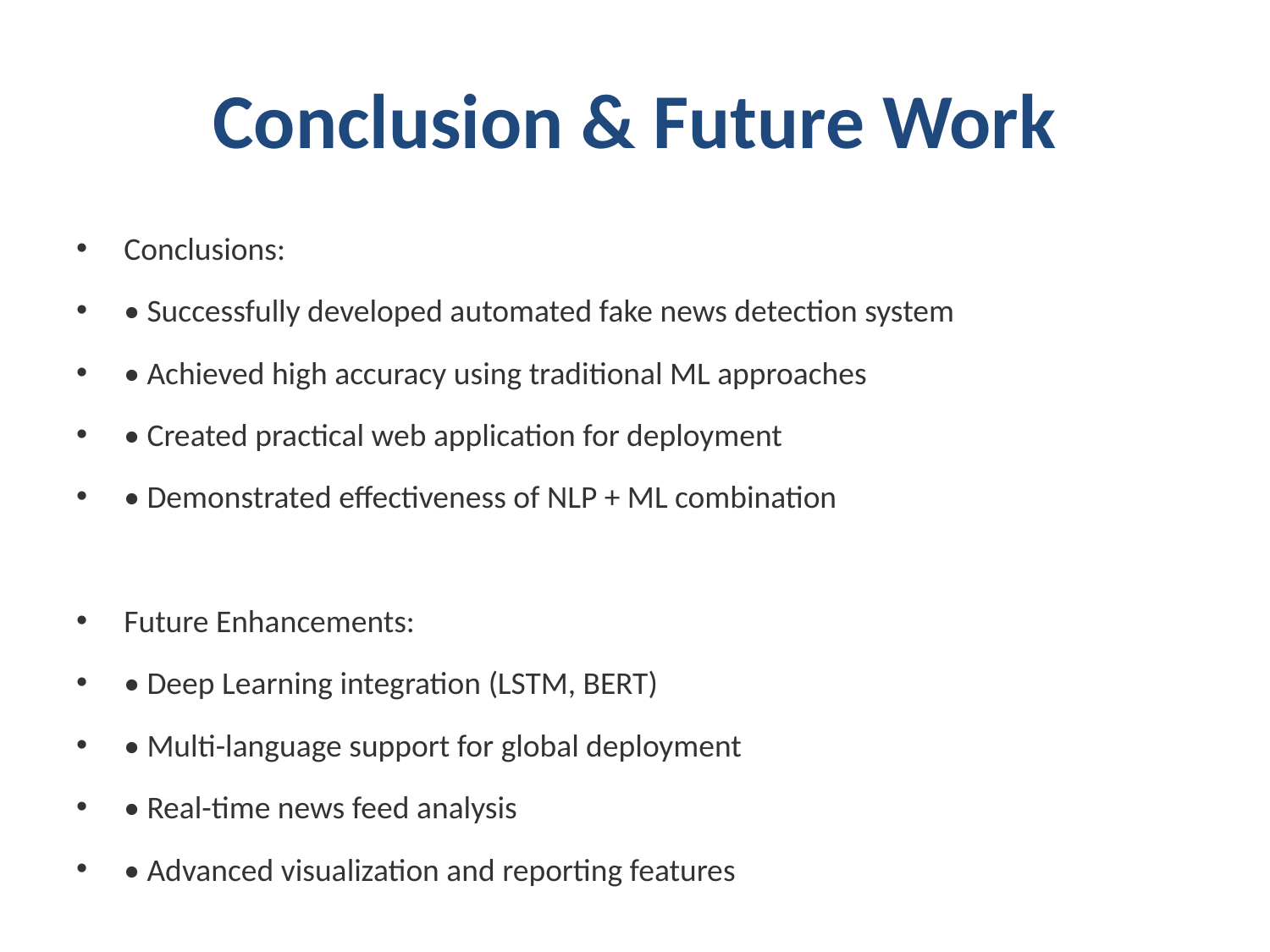

# Conclusion & Future Work
Conclusions:
• Successfully developed automated fake news detection system
• Achieved high accuracy using traditional ML approaches
• Created practical web application for deployment
• Demonstrated effectiveness of NLP + ML combination

Future Enhancements:
• Deep Learning integration (LSTM, BERT)
• Multi-language support for global deployment
• Real-time news feed analysis
• Advanced visualization and reporting features